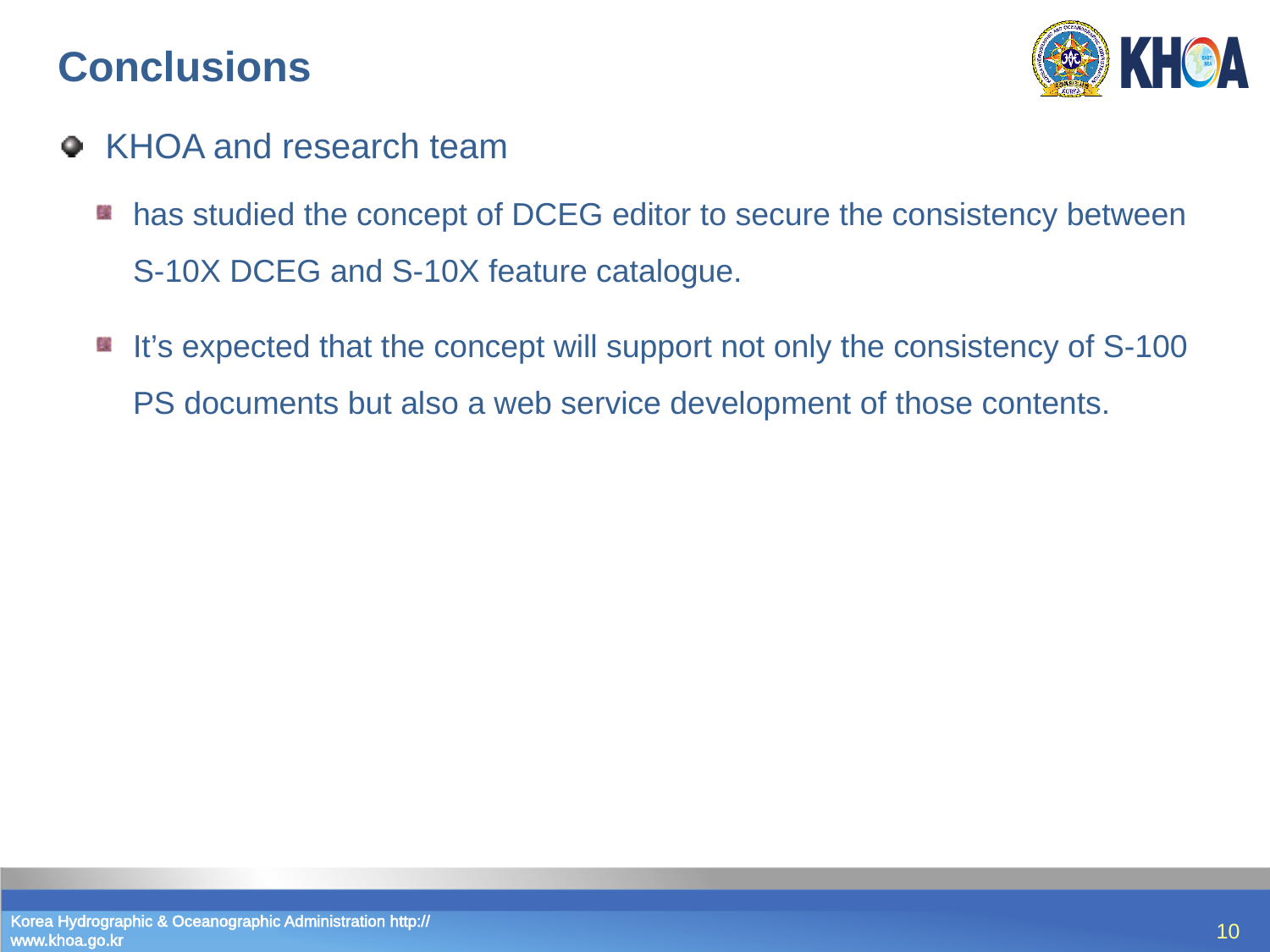

# Conclusions
KHOA and research team
has studied the concept of DCEG editor to secure the consistency between S-10X DCEG and S-10X feature catalogue.
It’s expected that the concept will support not only the consistency of S-100 PS documents but also a web service development of those contents.
10